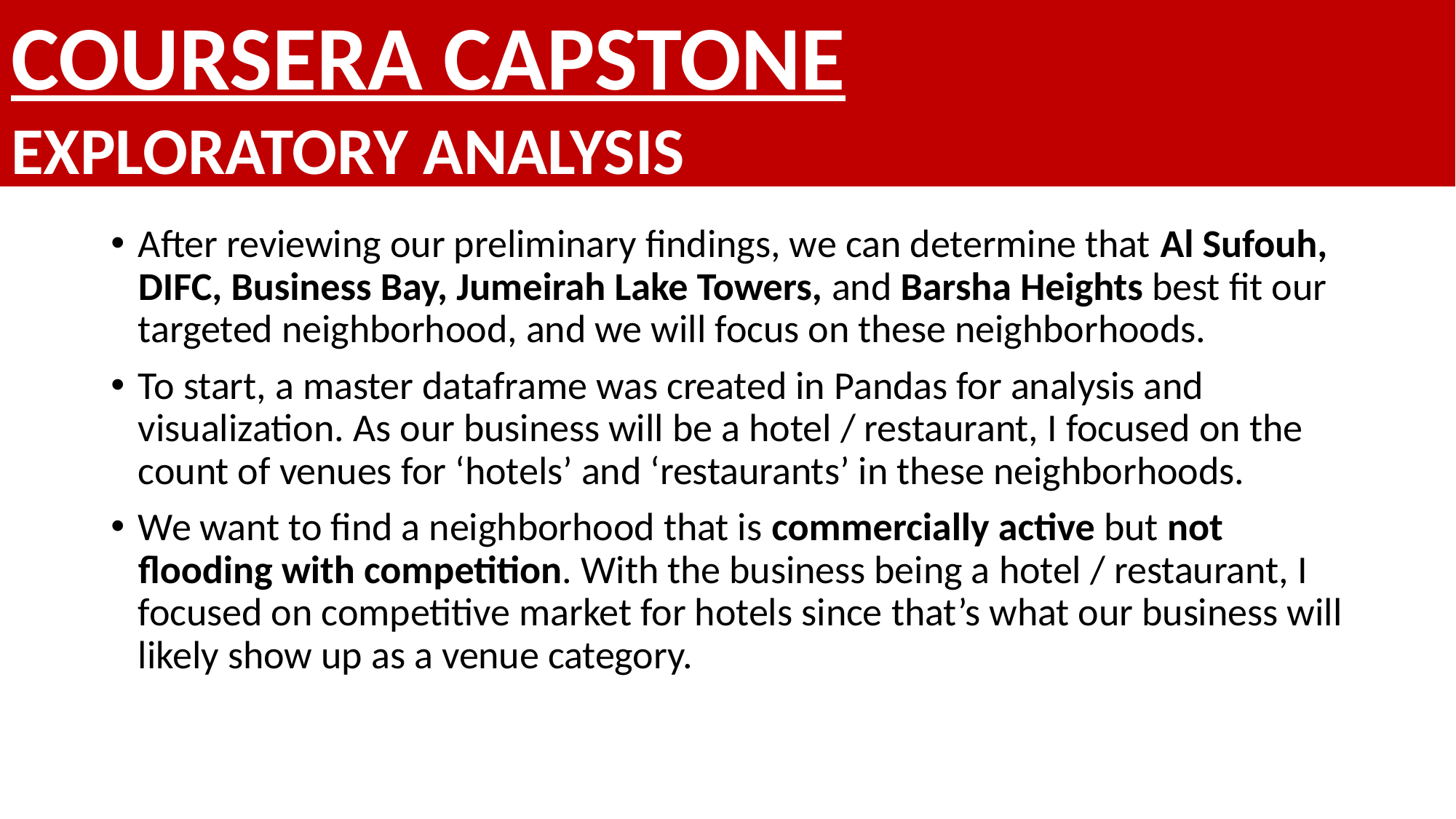

Coursera capstone
EXPLORATORY ANALYSIS
After reviewing our preliminary findings, we can determine that Al Sufouh, DIFC, Business Bay, Jumeirah Lake Towers, and Barsha Heights best fit our targeted neighborhood, and we will focus on these neighborhoods.
To start, a master dataframe was created in Pandas for analysis and visualization. As our business will be a hotel / restaurant, I focused on the count of venues for ‘hotels’ and ‘restaurants’ in these neighborhoods.
We want to find a neighborhood that is commercially active but not flooding with competition. With the business being a hotel / restaurant, I focused on competitive market for hotels since that’s what our business will likely show up as a venue category.